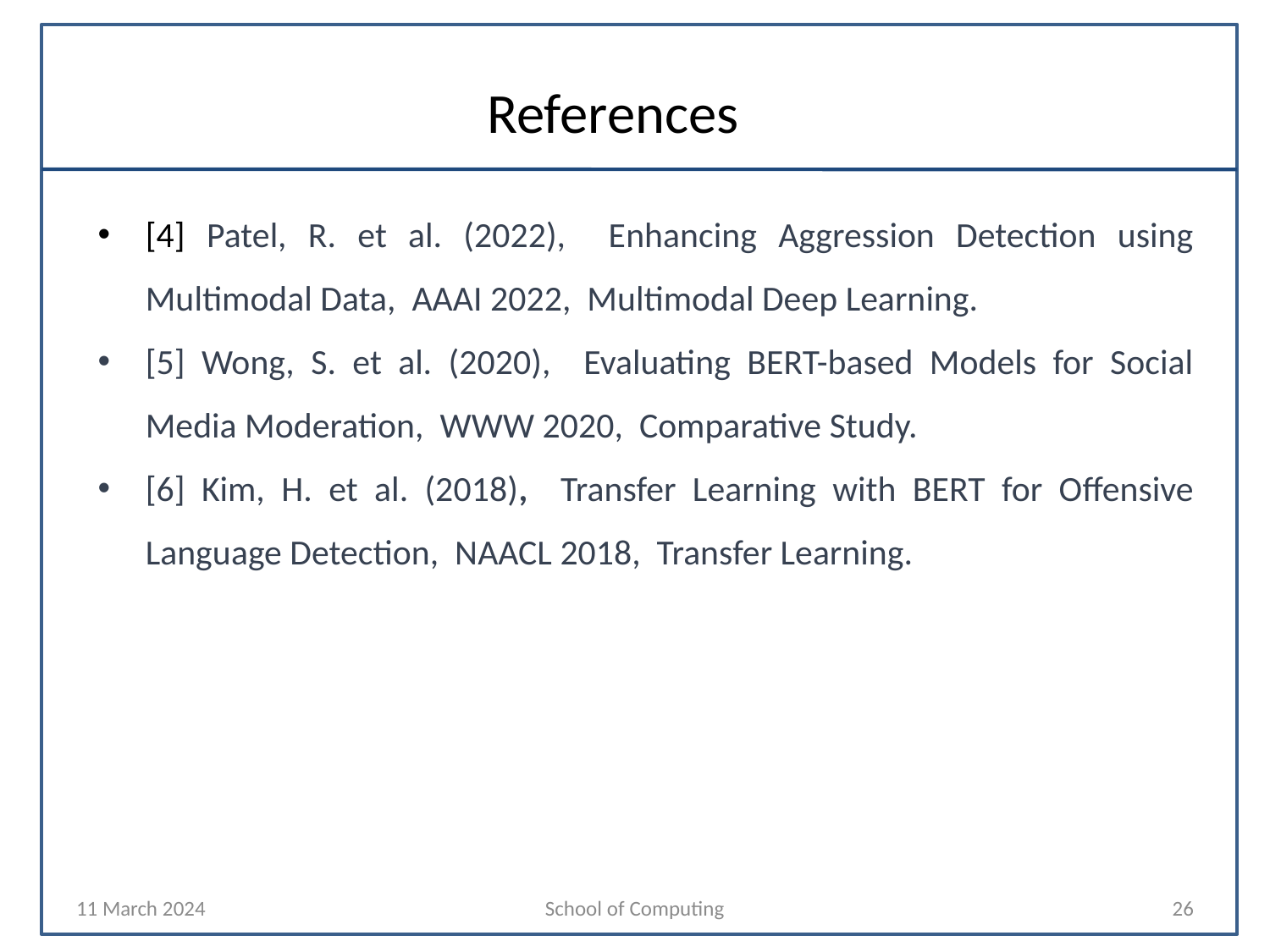

# References
[4] Patel, R. et al. (2022),  Enhancing Aggression Detection using Multimodal Data,  AAAI 2022,  Multimodal Deep Learning.
[5] Wong, S. et al. (2020),  Evaluating BERT-based Models for Social Media Moderation,  WWW 2020,  Comparative Study.
[6] Kim, H. et al. (2018),  Transfer Learning with BERT for Offensive Language Detection,  NAACL 2018,  Transfer Learning.

11 March 2024
School of Computing
26